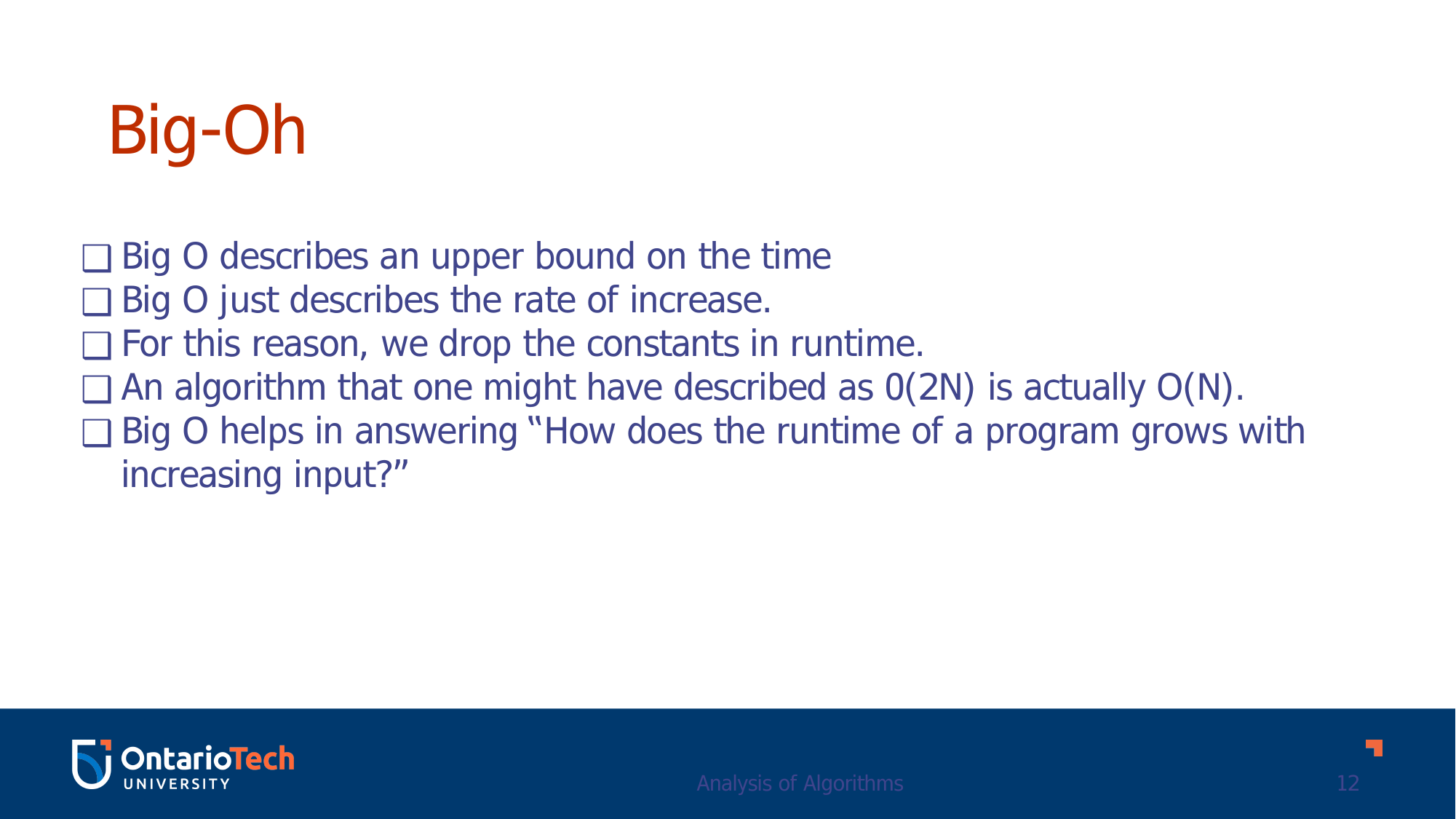

Big-Oh
Big O describes an upper bound on the time
Big O just describes the rate of increase.
For this reason, we drop the constants in runtime.
An algorithm that one might have described as 0(2N) is actually O(N).
Big O helps in answering “How does the runtime of a program grows with increasing input?”

Analysis of Algorithms
12